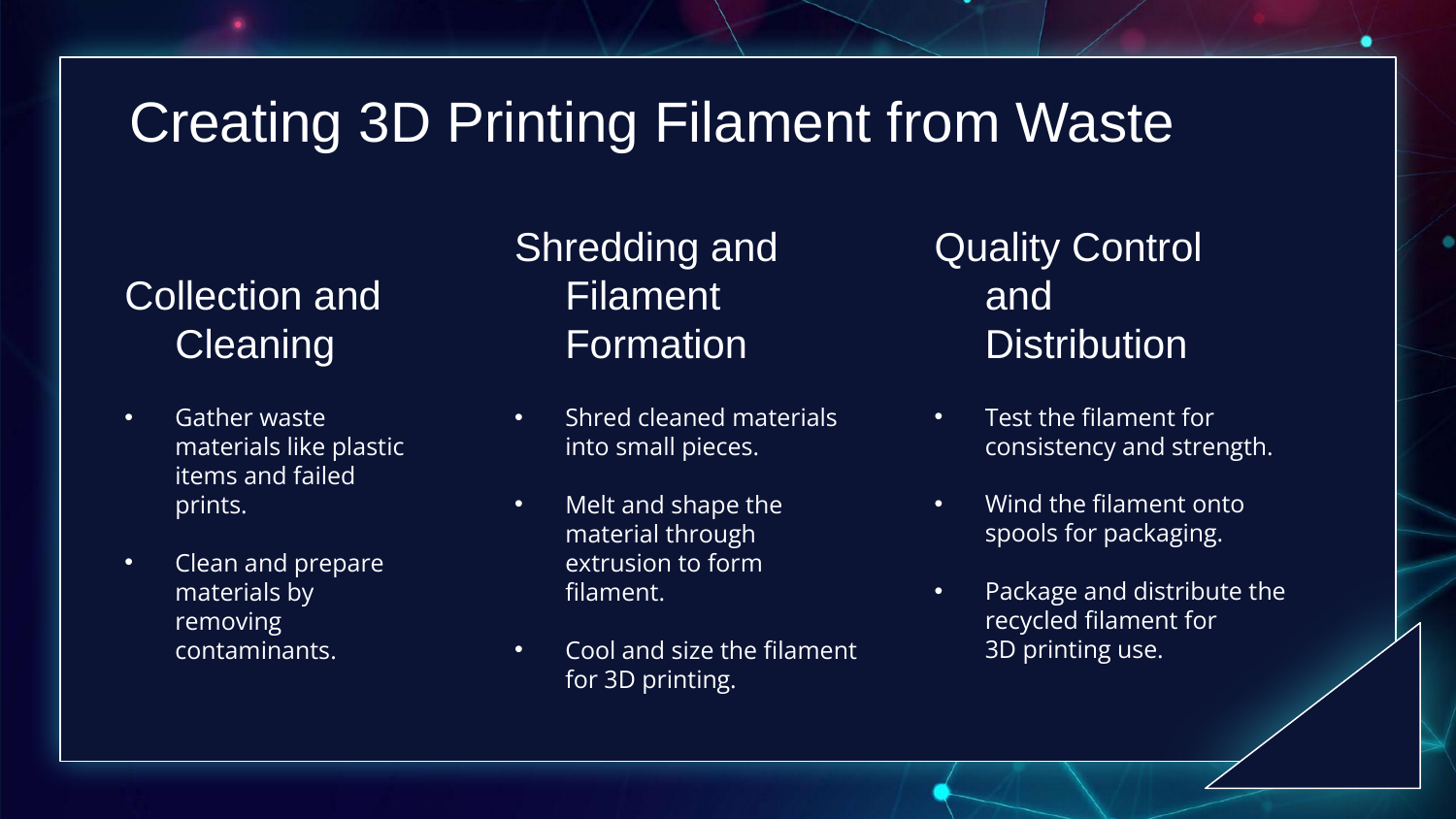

# Creating 3D Printing Filament from Waste
Collection and Cleaning
Shredding and Filament Formation
Quality Control and Distribution
Test the filament for consistency and strength.

Wind the filament onto spools for packaging.

Package and distribute the recycled filament for 3D printing use.
Gather waste materials like plastic items and failed prints.

Clean and prepare materials by removing contaminants.
Shred cleaned materials into small pieces.

Melt and shape the material through extrusion to form filament.

Cool and size the filament for 3D printing.